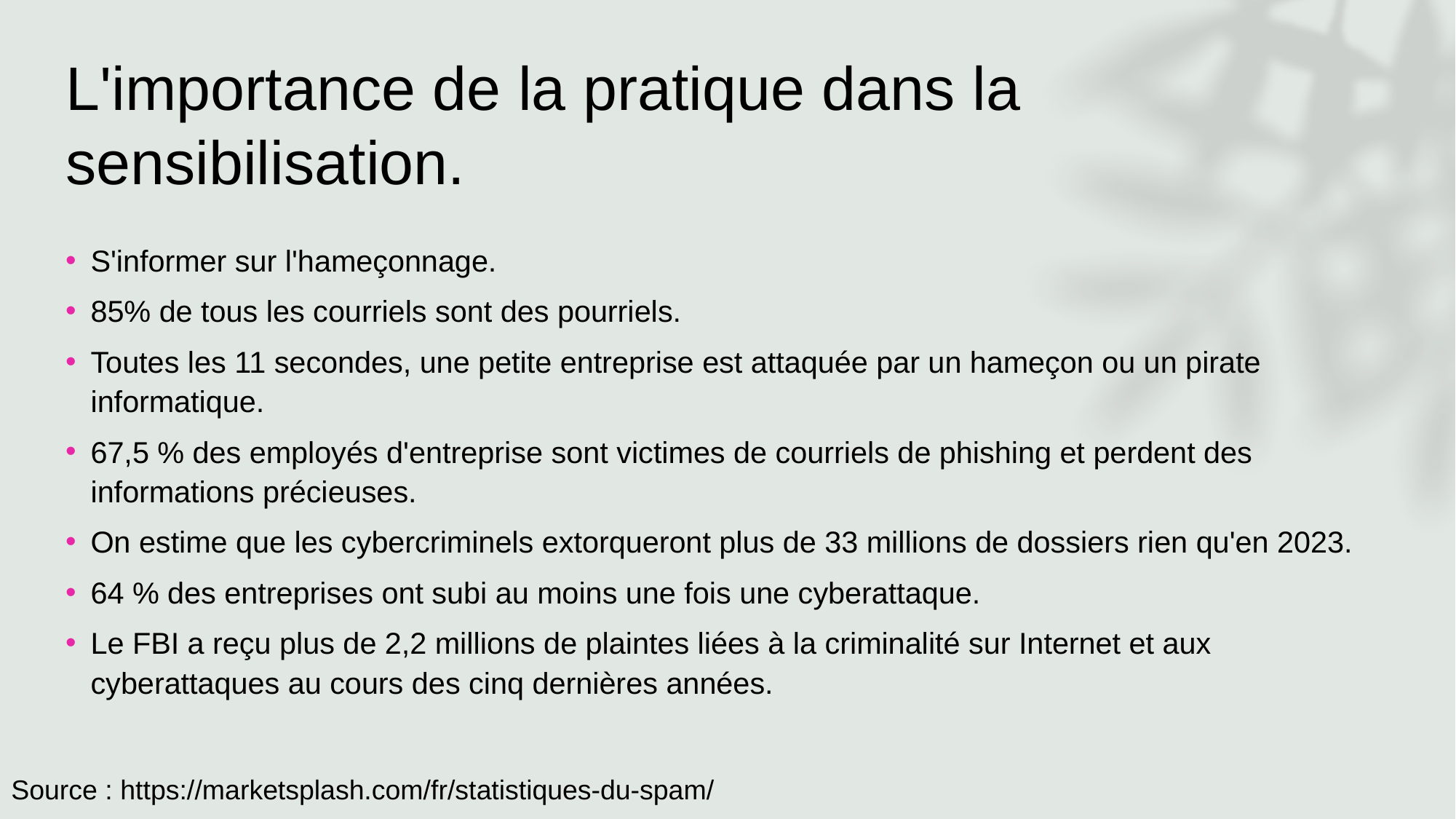

# L'importance de la pratique dans la sensibilisation.
S'informer sur l'hameçonnage.
85% de tous les courriels sont des pourriels.
Toutes les 11 secondes, une petite entreprise est attaquée par un hameçon ou un pirate informatique.
67,5 % des employés d'entreprise sont victimes de courriels de phishing et perdent des informations précieuses.
On estime que les cybercriminels extorqueront plus de 33 millions de dossiers rien qu'en 2023.
64 % des entreprises ont subi au moins une fois une cyberattaque.
Le FBI a reçu plus de 2,2 millions de plaintes liées à la criminalité sur Internet et aux cyberattaques au cours des cinq dernières années.
Source : https://marketsplash.com/fr/statistiques-du-spam/